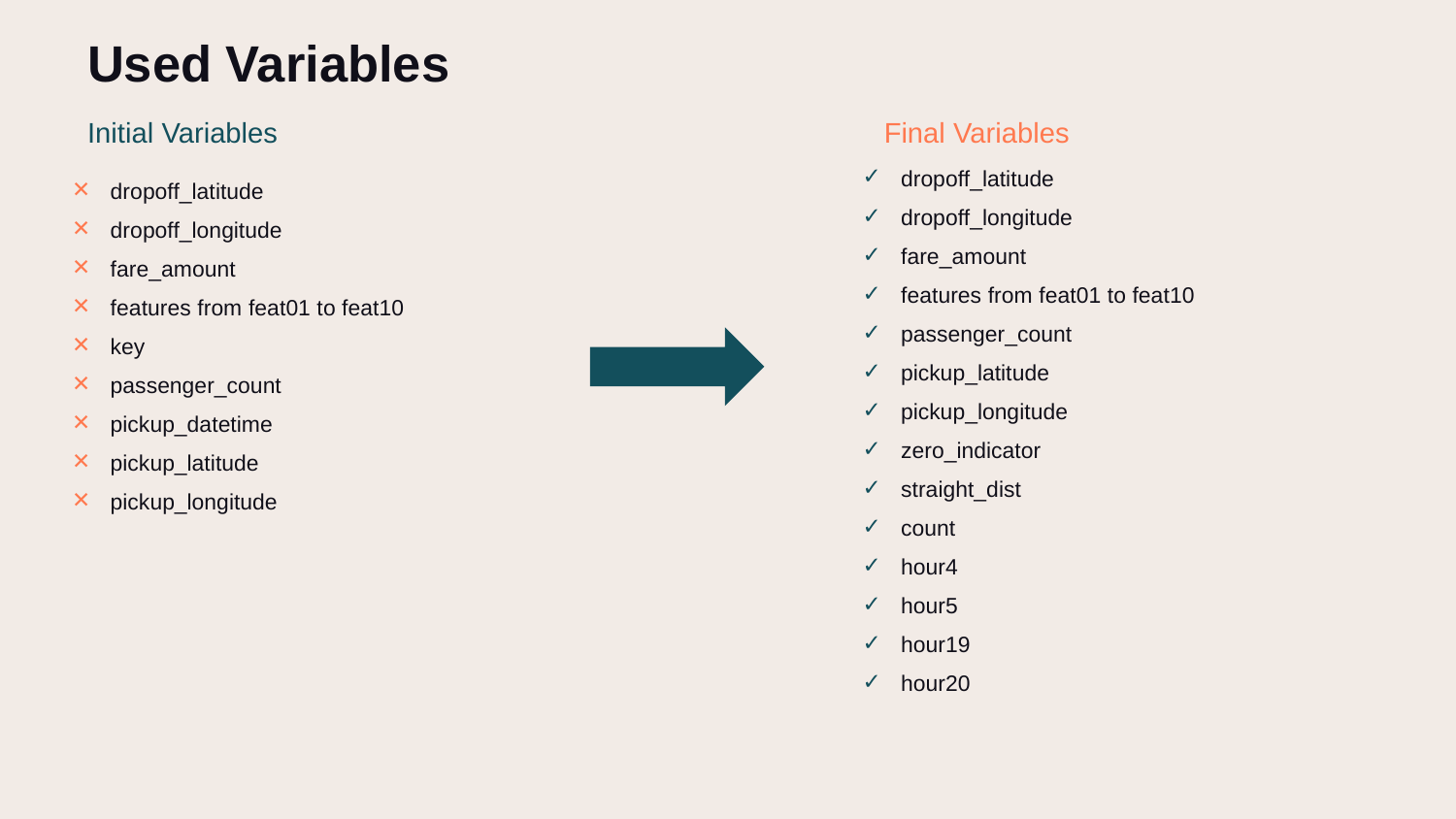

# Used Variables
Initial Variables
Final Variables
dropoff_latitude
dropoff_longitude
fare_amount
features from feat01 to feat10
passenger_count
pickup_latitude
pickup_longitude
zero_indicator
straight_dist
count
hour4
hour5
hour19
hour20
dropoff_latitude
dropoff_longitude
fare_amount
features from feat01 to feat10
key
passenger_count
pickup_datetime
pickup_latitude
pickup_longitude